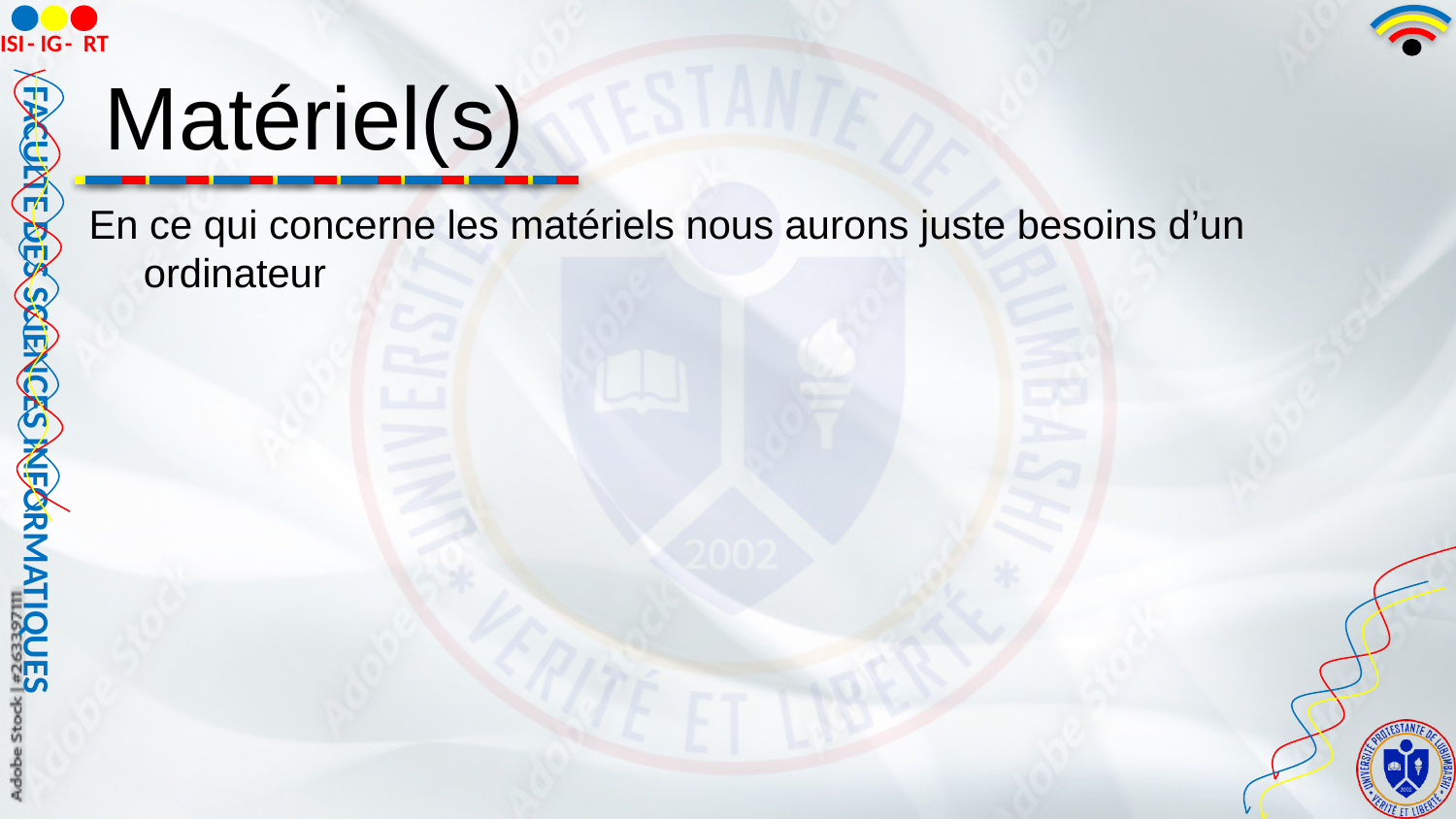

En ce qui concerne les matériels nous aurons juste besoins d’un ordinateur